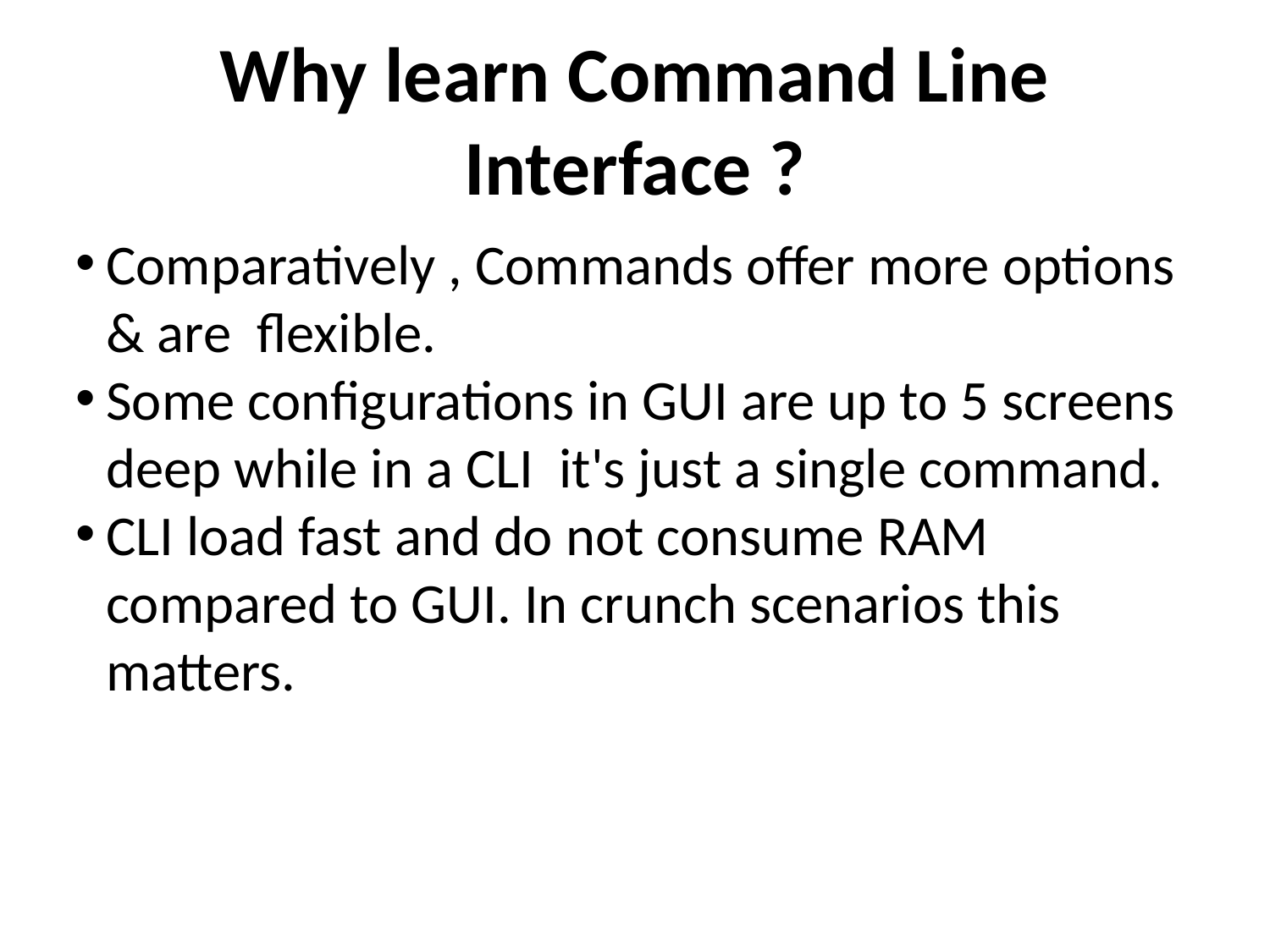

Why learn Command Line Interface ?
Comparatively , Commands offer more options & are  flexible.
Some configurations in GUI are up to 5 screens deep while in a CLI  it's just a single command.
CLI load fast and do not consume RAM compared to GUI. In crunch scenarios this matters.